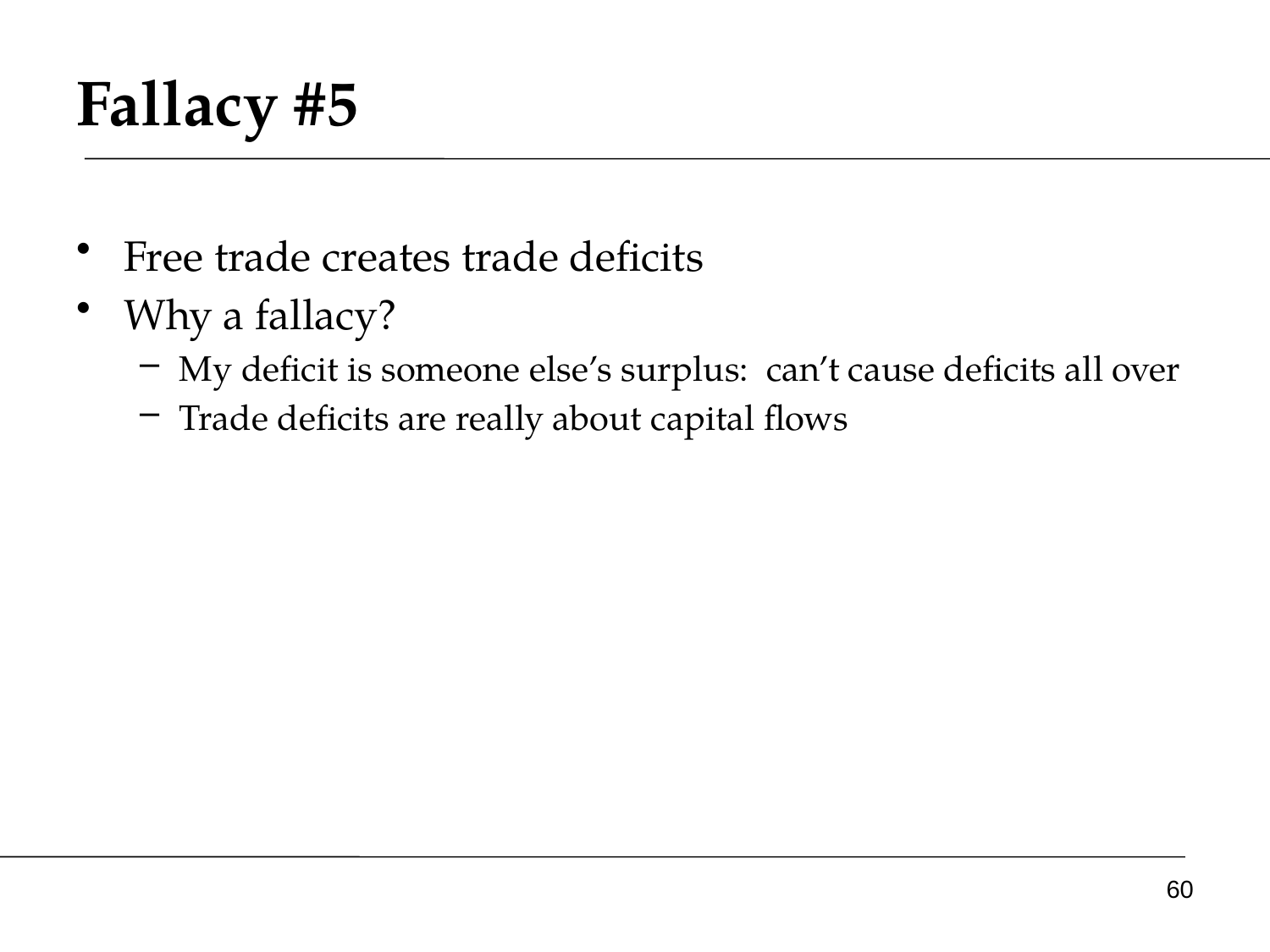

Fallacy #5
Free trade creates trade deficits
Why a fallacy?
My deficit is someone else’s surplus:  can’t cause deficits all over
Trade deficits are really about capital flows
60